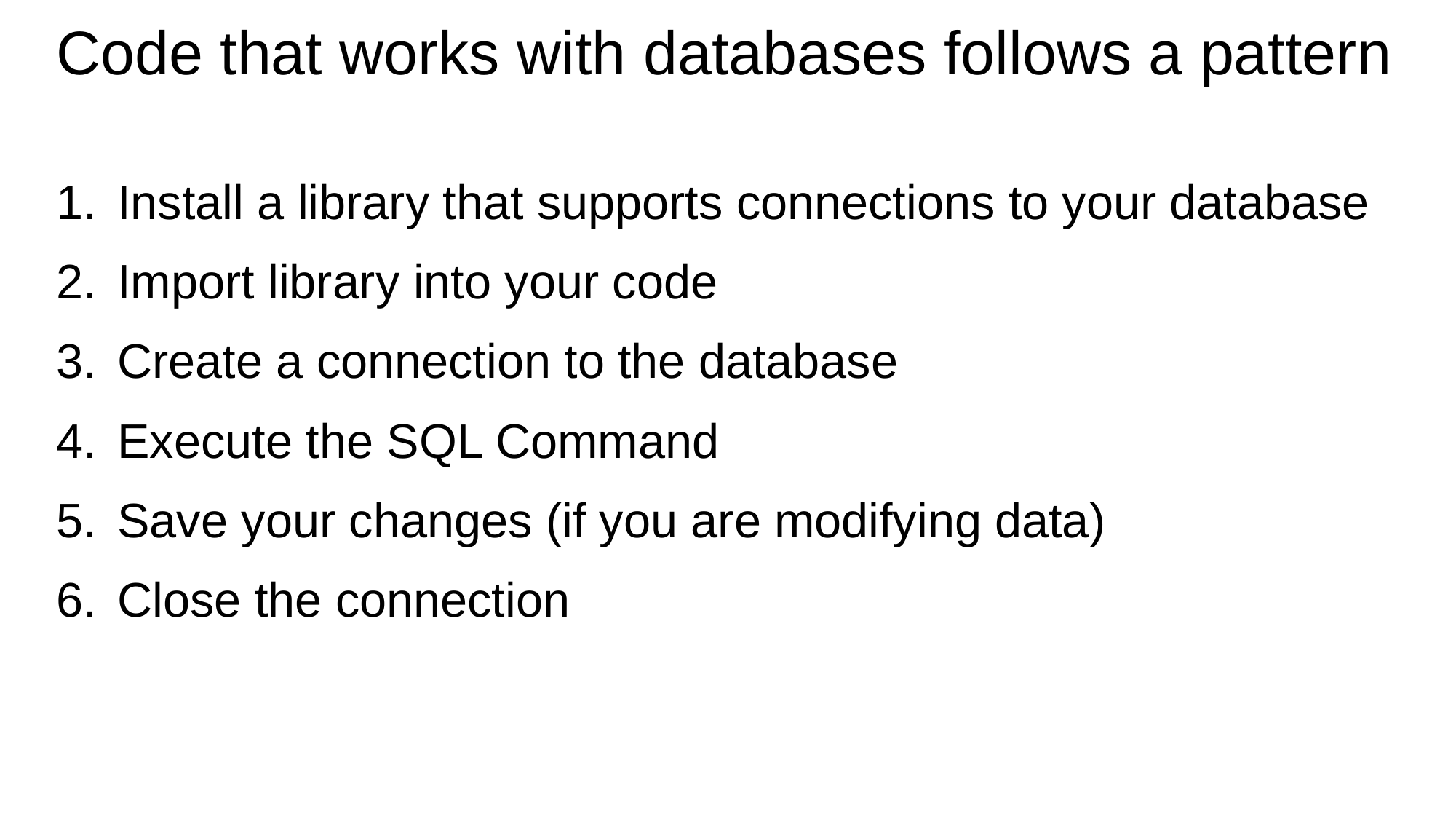

# Code that works with databases follows a pattern
Install a library that supports connections to your database
Import library into your code
Create a connection to the database
Execute the SQL Command
Save your changes (if you are modifying data)
Close the connection